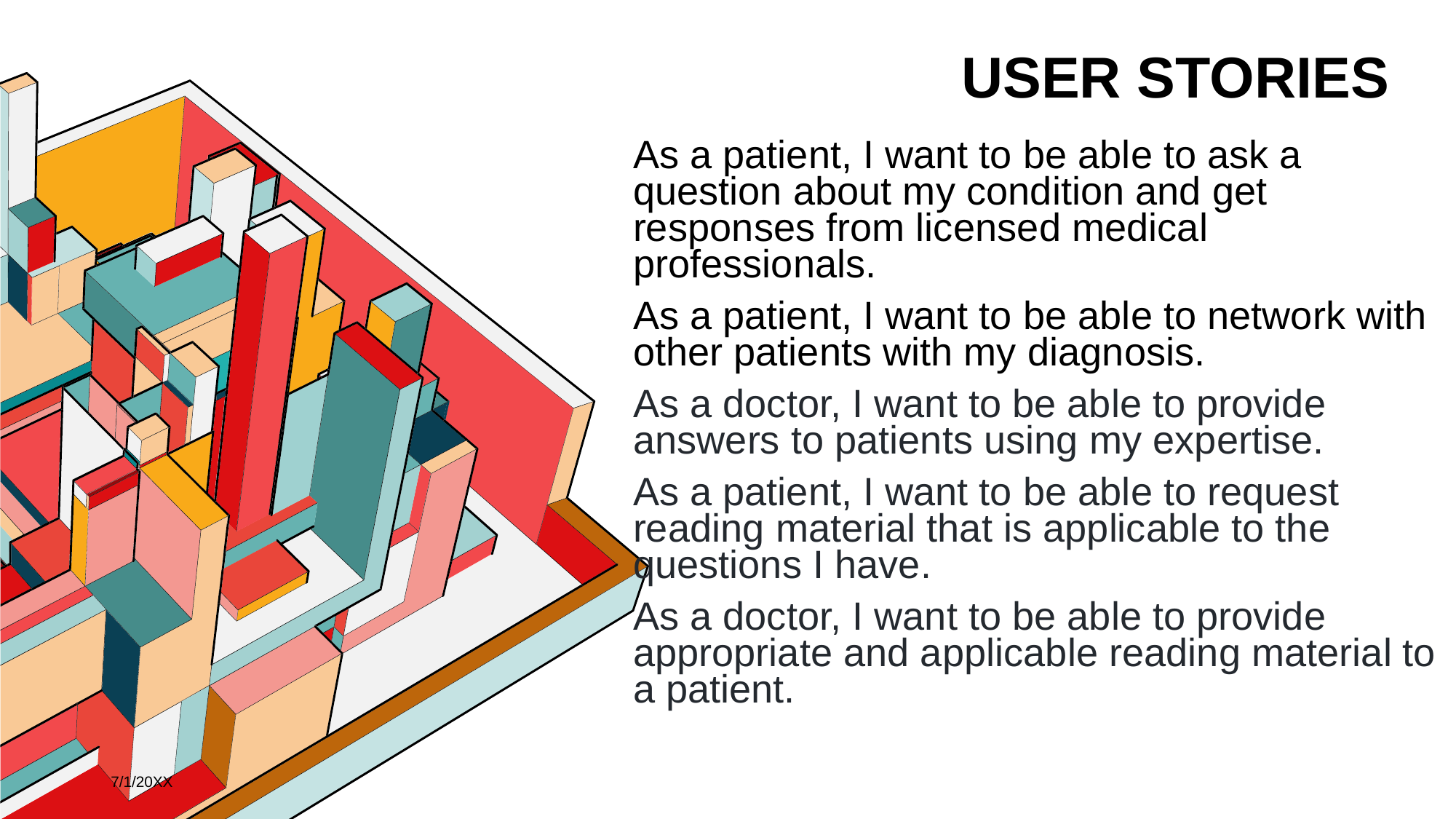

# User stories
As a patient, I want to be able to ask a question about my condition and get responses from licensed medical professionals.
As a patient, I want to be able to network with other patients with my diagnosis.
As a doctor, I want to be able to provide answers to patients using my expertise.
As a patient, I want to be able to request reading material that is applicable to the questions I have.
As a doctor, I want to be able to provide appropriate and applicable reading material to a patient.
7/1/20XX